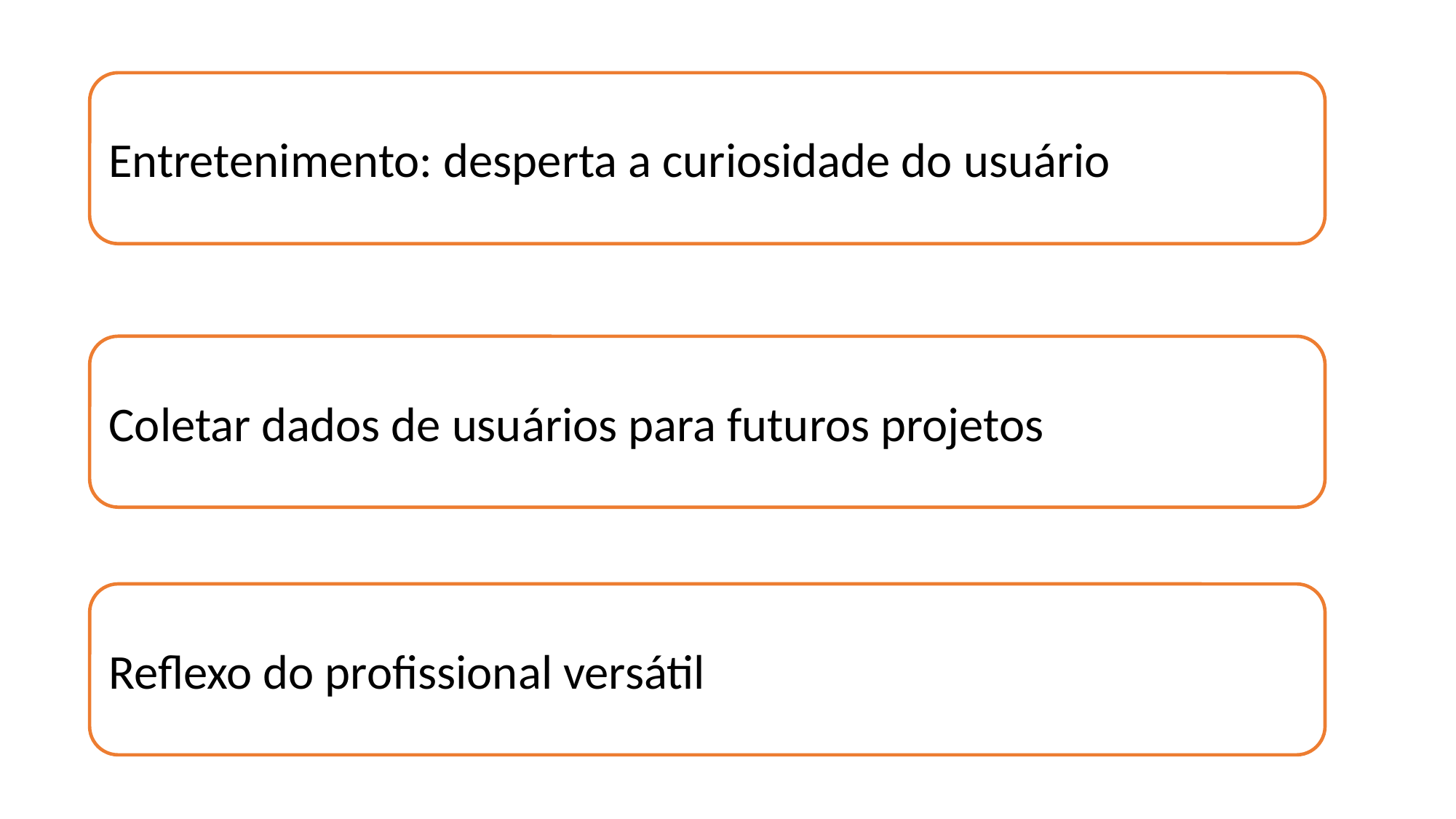

Entretenimento: desperta a curiosidade do usuário
Coletar dados de usuários para futuros projetos
Reflexo do profissional versátil